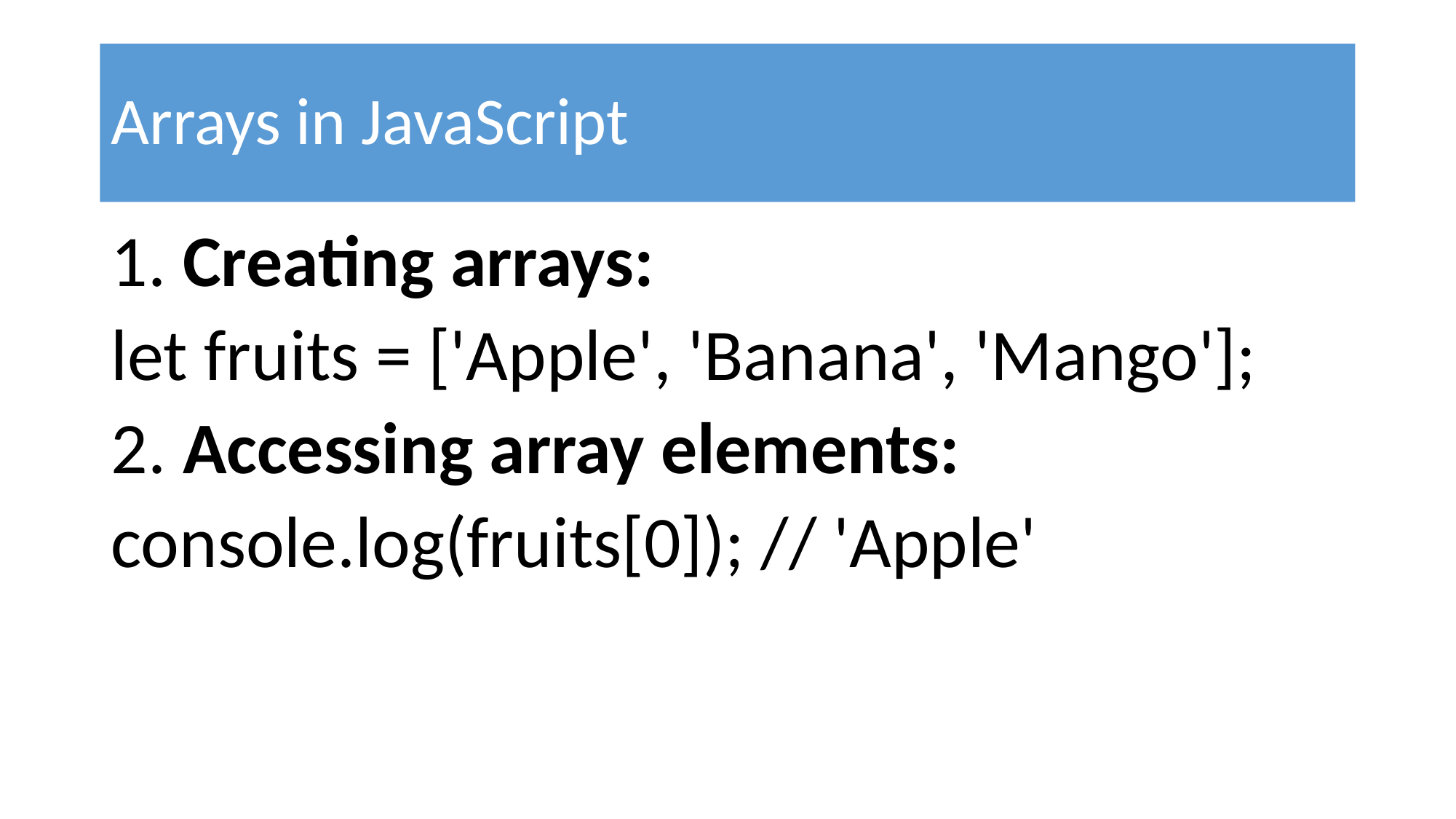

# Arrays in JavaScript
1. Creating arrays:
let fruits = ['Apple', 'Banana', 'Mango'];
2. Accessing array elements:
console.log(fruits[0]); // 'Apple'